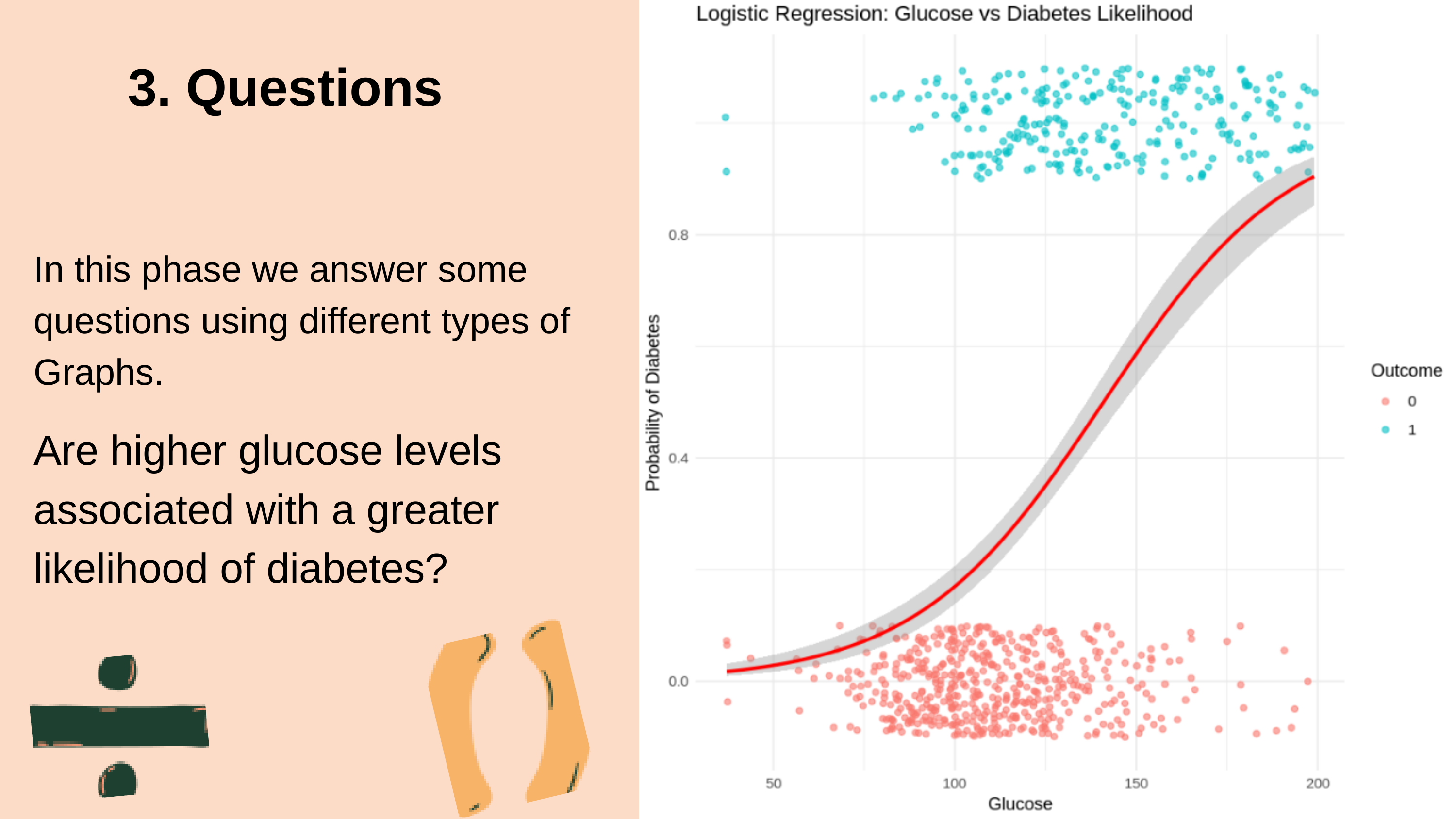

3. Questions
In this phase we answer some questions using different types of Graphs.
Are higher glucose levels associated with a greater likelihood of diabetes?